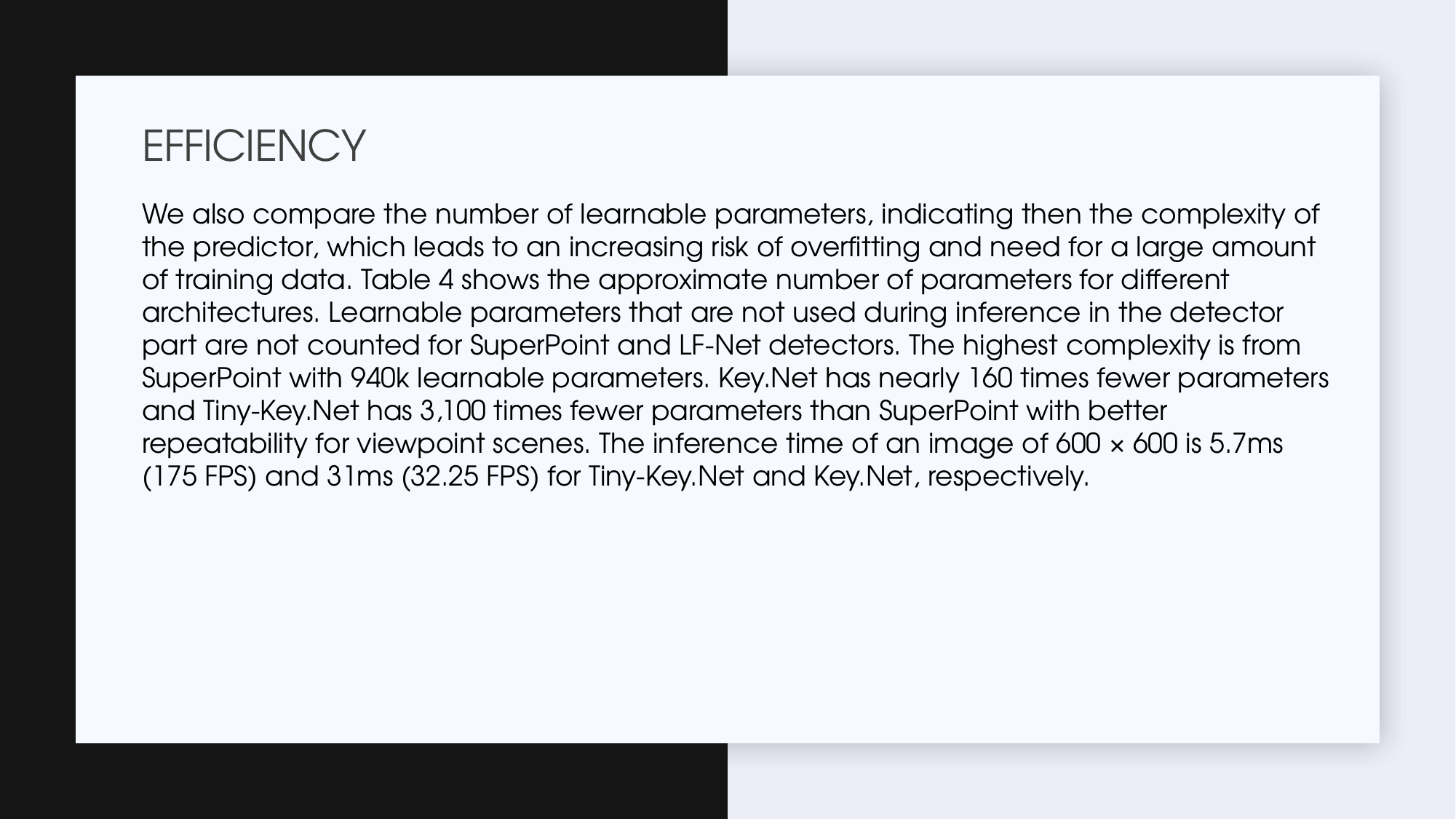

# Efficiency
We also compare the number of learnable parameters, indicating then the complexity of the predictor, which leads to an increasing risk of overfitting and need for a large amount of training data. Table 4 shows the approximate number of parameters for different architectures. Learnable parameters that are not used during inference in the detector part are not counted for SuperPoint and LF-Net detectors. The highest complexity is from SuperPoint with 940k learnable parameters. Key.Net has nearly 160 times fewer parameters and Tiny-Key.Net has 3,100 times fewer parameters than SuperPoint with better repeatability for viewpoint scenes. The inference time of an image of 600 × 600 is 5.7ms (175 FPS) and 31ms (32.25 FPS) for Tiny-Key.Net and Key.Net, respectively.